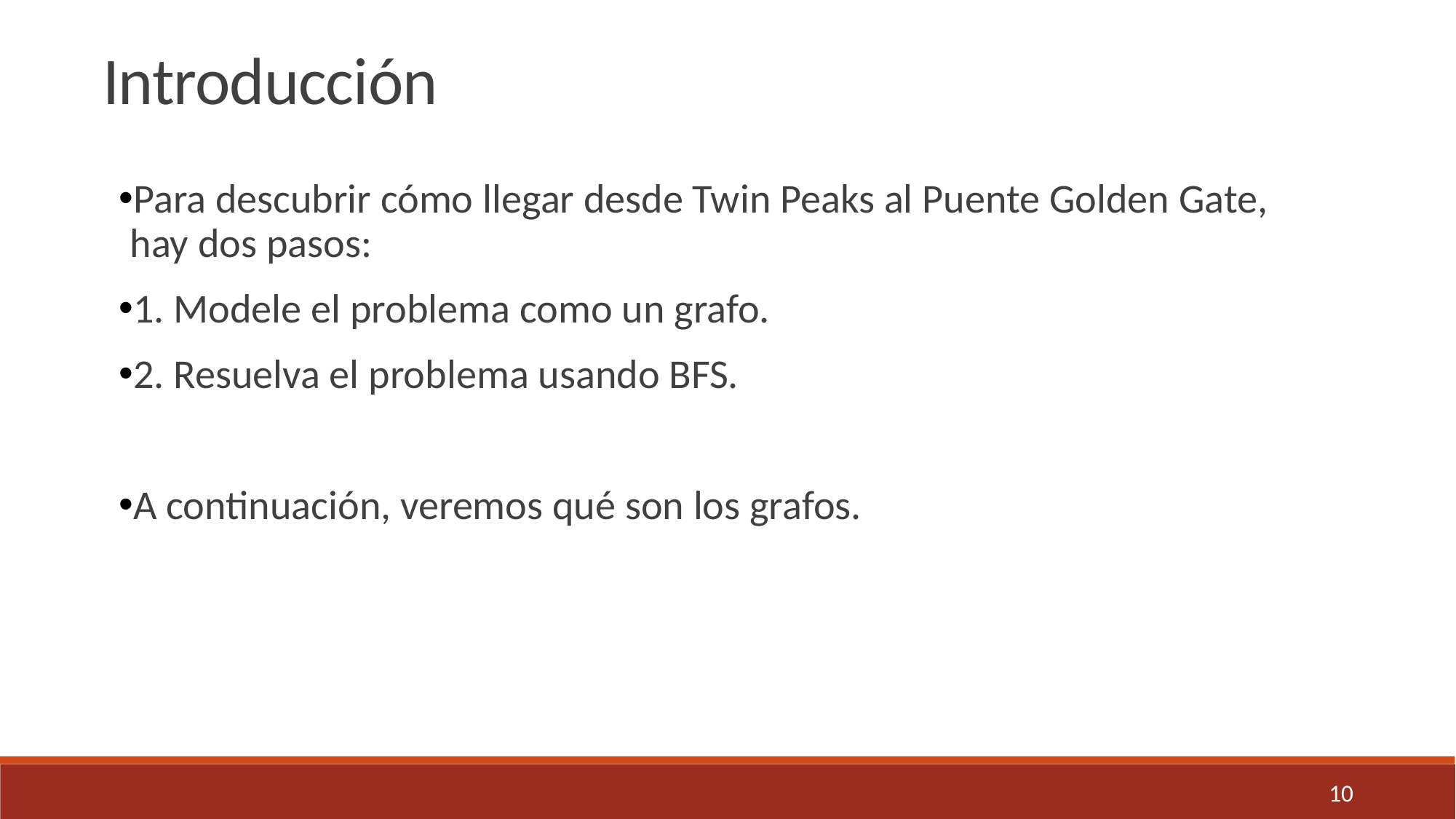

Introducción
Para descubrir cómo llegar desde Twin Peaks al Puente Golden Gate, hay dos pasos:
1. Modele el problema como un grafo.
2. Resuelva el problema usando BFS.

A continuación, veremos qué son los grafos.
10